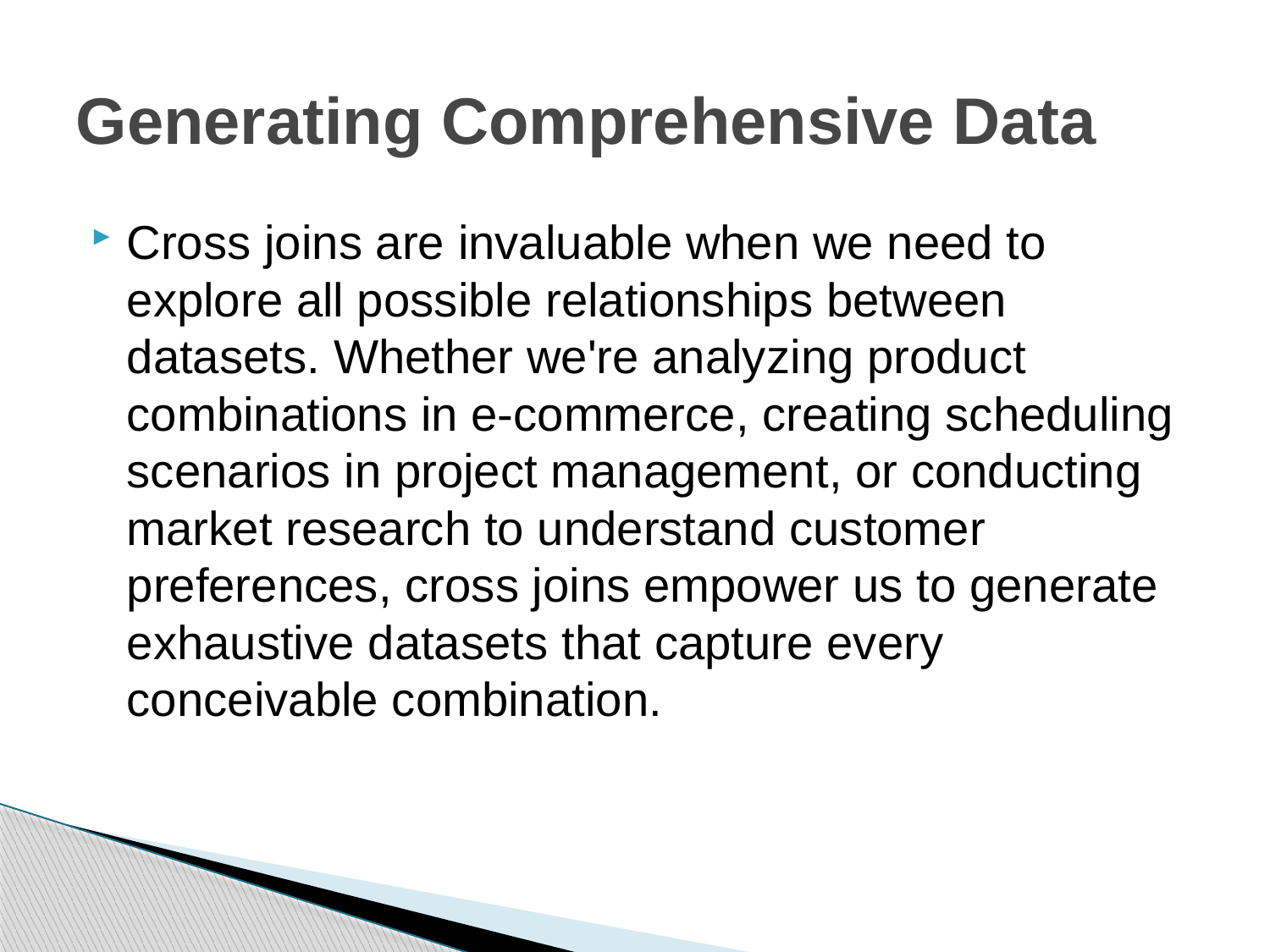

# Generating Comprehensive Data
Cross joins are invaluable when we need to explore all possible relationships between datasets. Whether we're analyzing product combinations in e-commerce, creating scheduling scenarios in project management, or conducting market research to understand customer preferences, cross joins empower us to generate exhaustive datasets that capture every conceivable combination.